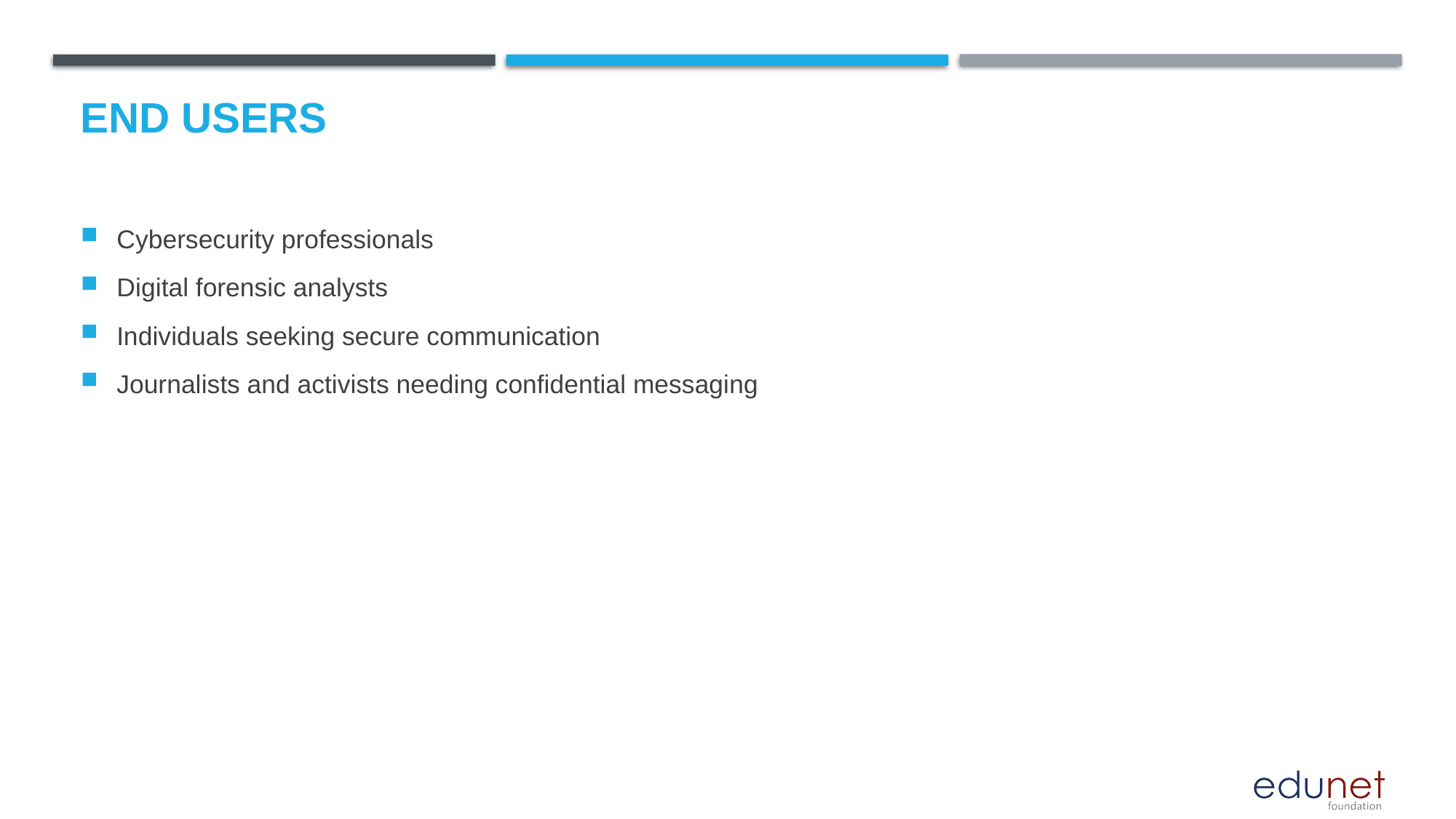

Cybersecurity professionals
Digital forensic analysts
Individuals seeking secure communication
Journalists and activists needing confidential messaging
# End users